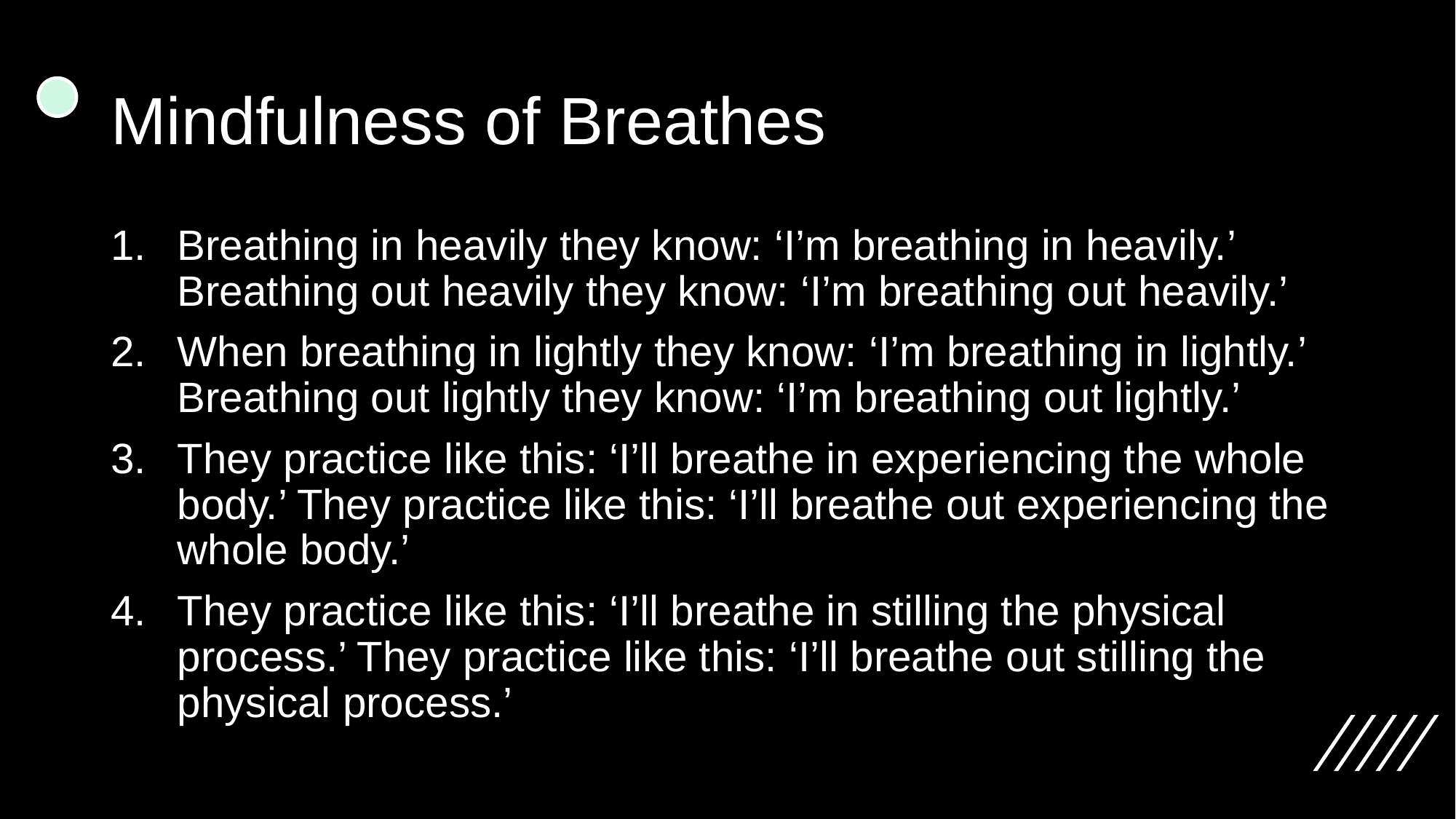

# Mindfulness of Breathes
Breathing in heavily they know: ‘I’m breathing in heavily.’ Breathing out heavily they know: ‘I’m breathing out heavily.’
When breathing in lightly they know: ‘I’m breathing in lightly.’ Breathing out lightly they know: ‘I’m breathing out lightly.’
They practice like this: ‘I’ll breathe in experiencing the whole body.’ They practice like this: ‘I’ll breathe out experiencing the whole body.’
They practice like this: ‘I’ll breathe in stilling the physical process.’ They practice like this: ‘I’ll breathe out stilling the physical process.’